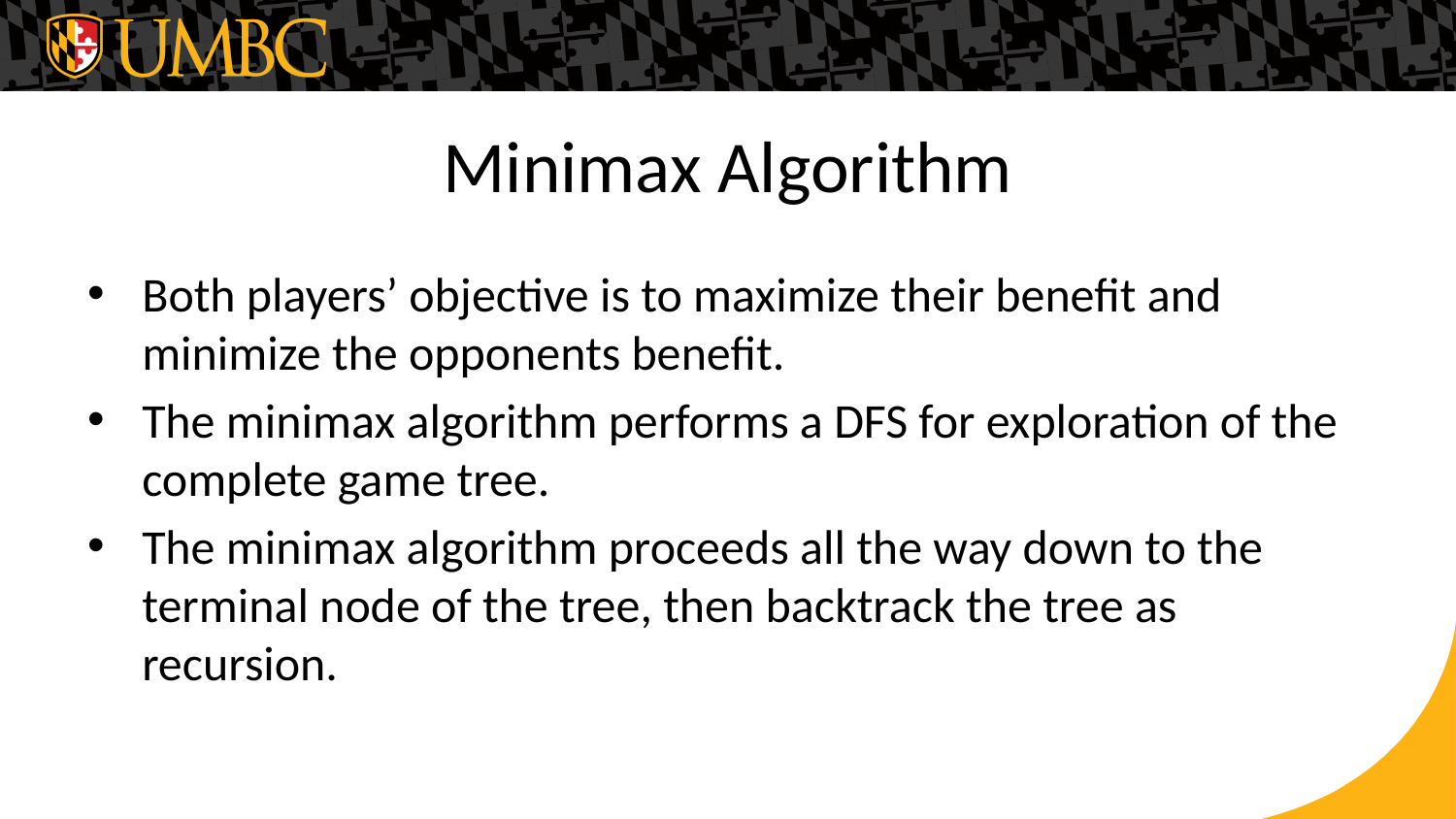

# Minimax Algorithm
Both players’ objective is to maximize their benefit and minimize the opponents benefit.
The minimax algorithm performs a DFS for exploration of the complete game tree.
The minimax algorithm proceeds all the way down to the terminal node of the tree, then backtrack the tree as recursion.